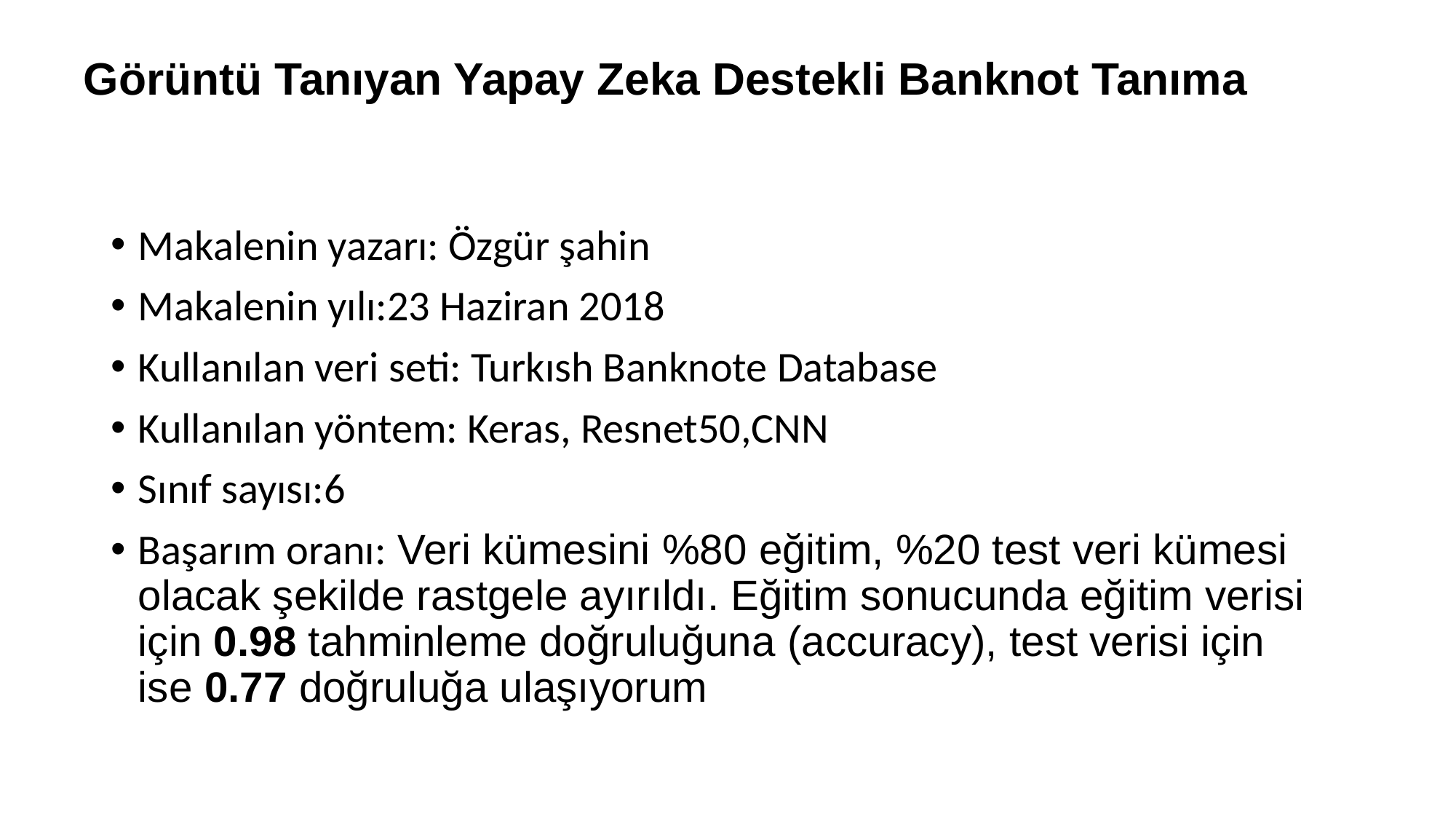

# Görüntü Tanıyan Yapay Zeka Destekli Banknot Tanıma
Makalenin yazarı: Özgür şahin
Makalenin yılı:23 Haziran 2018
Kullanılan veri seti: Turkısh Banknote Database
Kullanılan yöntem: Keras, Resnet50,CNN
Sınıf sayısı:6
Başarım oranı: Veri kümesini %80 eğitim, %20 test veri kümesi olacak şekilde rastgele ayırıldı. Eğitim sonucunda eğitim verisi için 0.98 tahminleme doğruluğuna (accuracy), test verisi için ise 0.77 doğruluğa ulaşıyorum